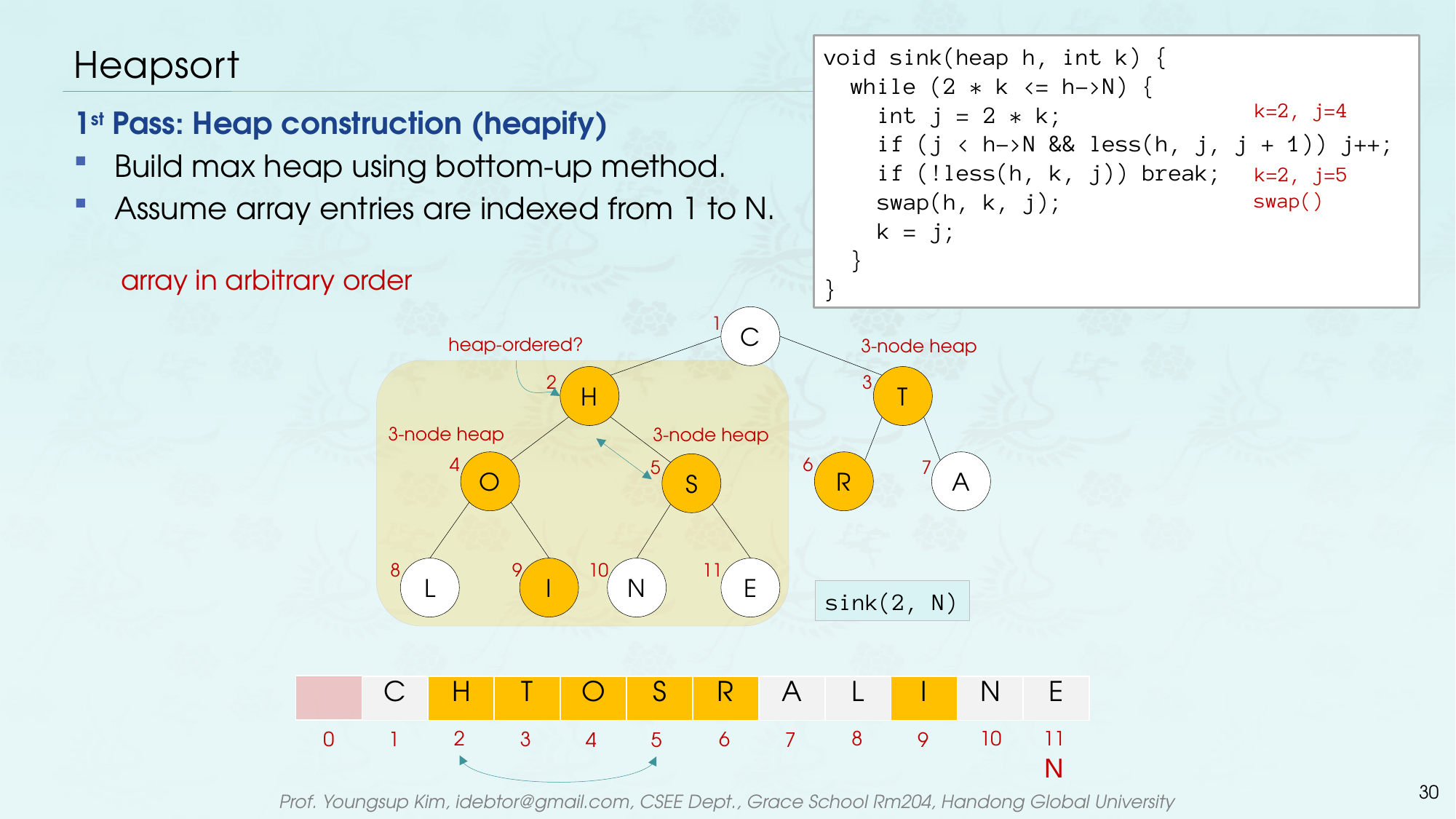

void sink(heap h, int k) {
  while (2 * k <= h->N) {
    int j = 2 * k;
    if (j < h->N && less(h, j, j + 1)) j++;
    if (!less(h, k, j)) break;
    swap(h, k, j);
    k = j;
  }
}
# Heapsort
k=2, j=4
1st Pass: Heap construction (heapify)
Build max heap using bottom-up method.
Assume array entries are indexed from 1 to N.

k=2, j=5
swap()
array in arbitrary order
C
1
2
3
H
T
6
4
O
R
A
5
7
S
11
8
10
9
L
I
N
E
heap-ordered?
3-node heap

3-node heap
3-node heap
sink(2, N)
|  |
| --- |
| C | H | T | O | S | R | A | L | I | N | E |
| --- | --- | --- | --- | --- | --- | --- | --- | --- | --- | --- |
2
8
10
11
0
1
3
6
7
9
4
5
N
30